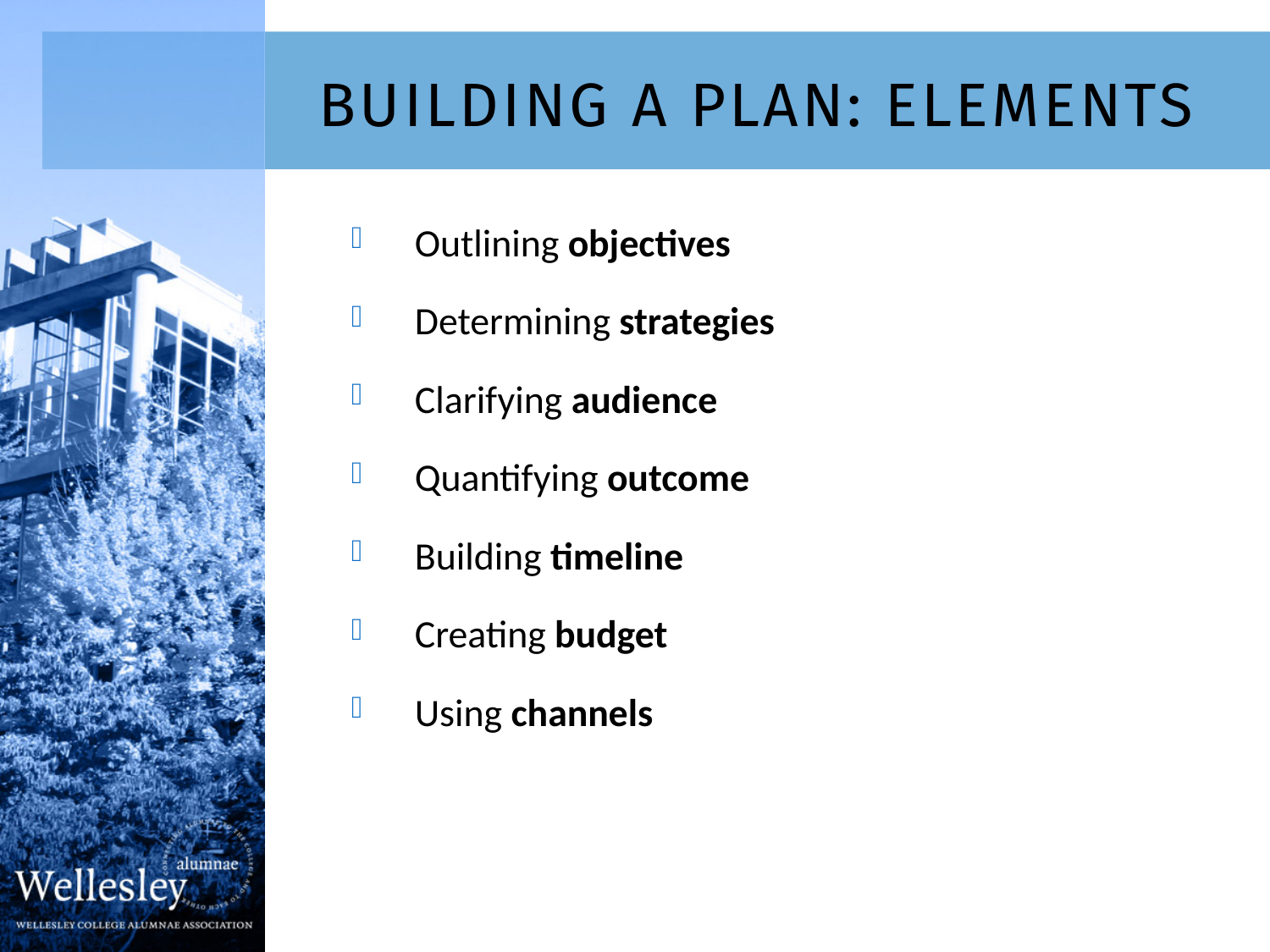

# Building a Plan: Elements
Outlining objectives
Determining strategies
Clarifying audience
Quantifying outcome
Building timeline
Creating budget
Using channels